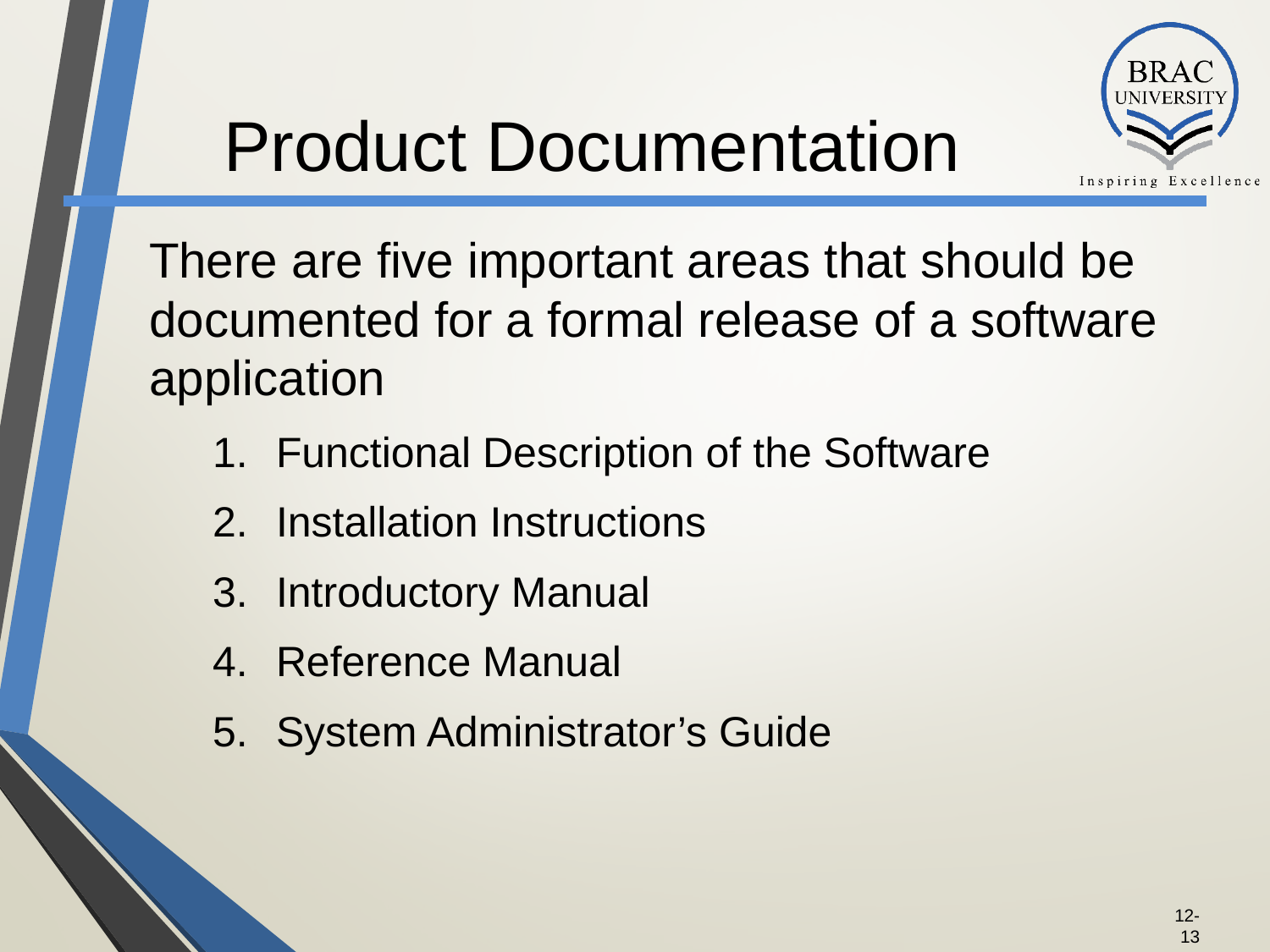

# Product Documentation
There are five important areas that should be documented for a formal release of a software application
Functional Description of the Software
Installation Instructions
Introductory Manual
Reference Manual
System Administrator’s Guide
12-13